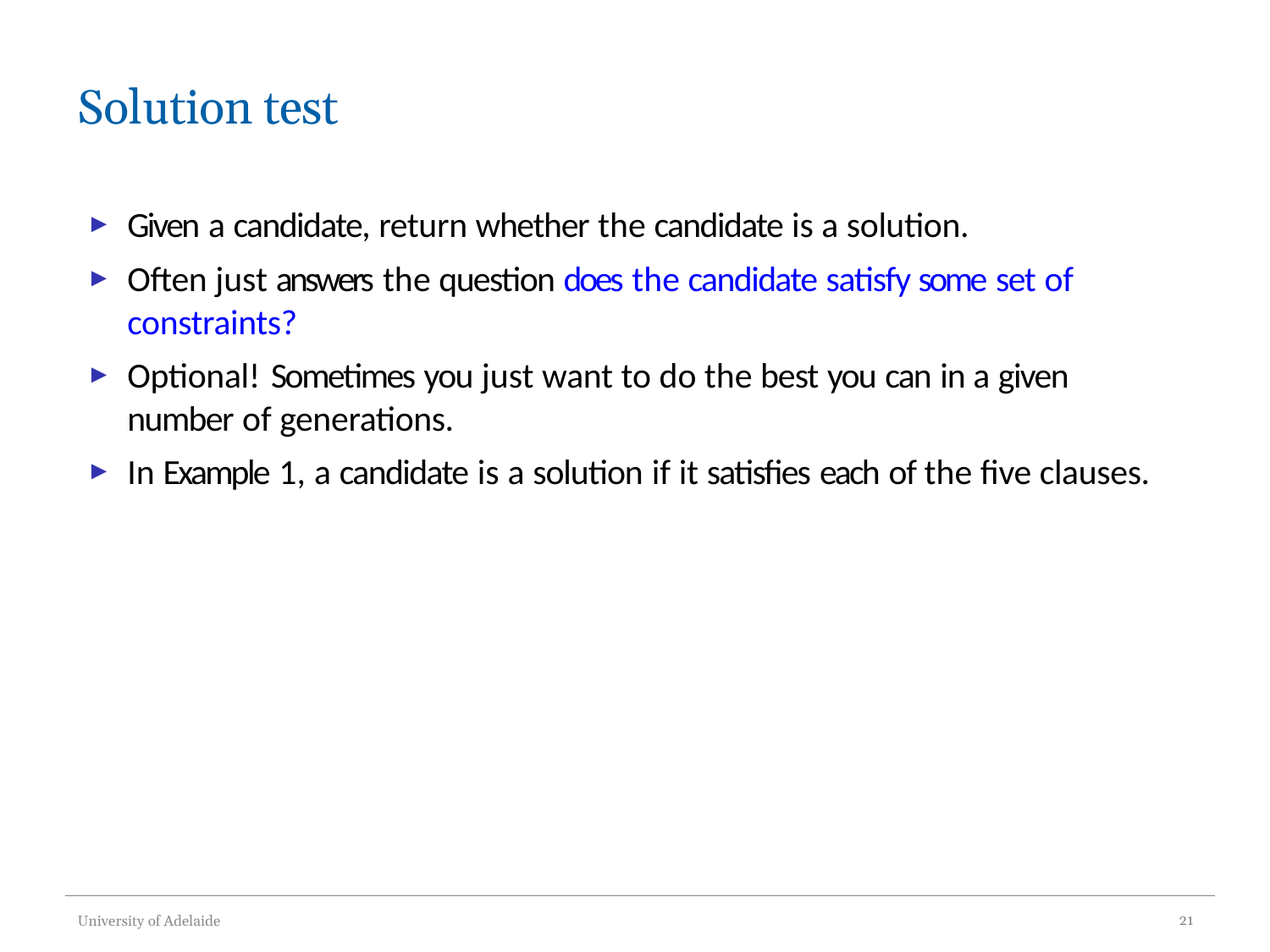

# Solution test
Given a candidate, return whether the candidate is a solution.
Often just answers the question does the candidate satisfy some set of constraints?
Optional! Sometimes you just want to do the best you can in a given number of generations.
In Example 1, a candidate is a solution if it satisfies each of the five clauses.

University of Adelaide
21